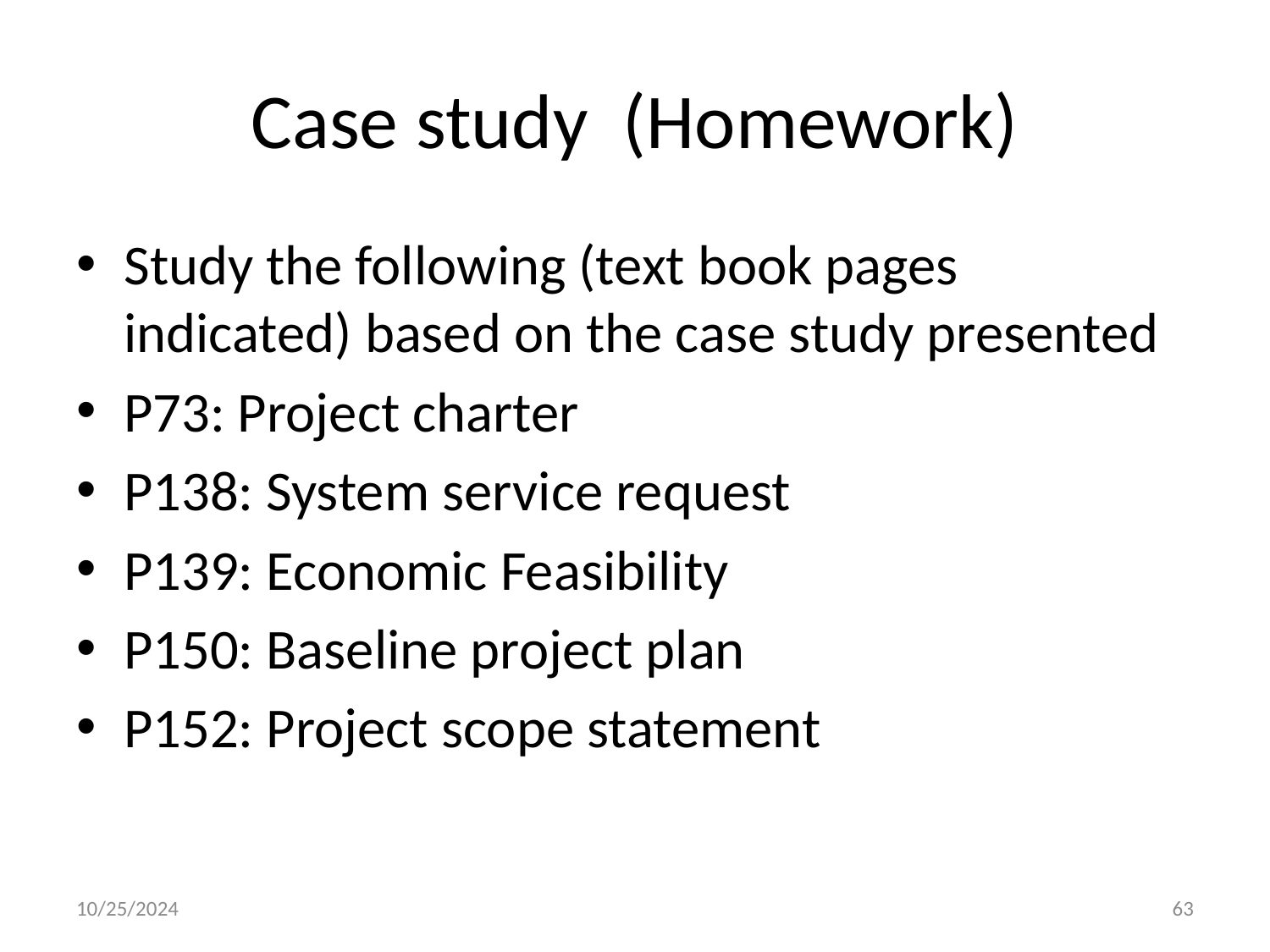

# Case study  (Homework)
Study the following (text book pages indicated) based on the case study presented
P73: Project charter
P138: System service request
P139: Economic Feasibility
P150: Baseline project plan
P152: Project scope statement
10/25/2024
63